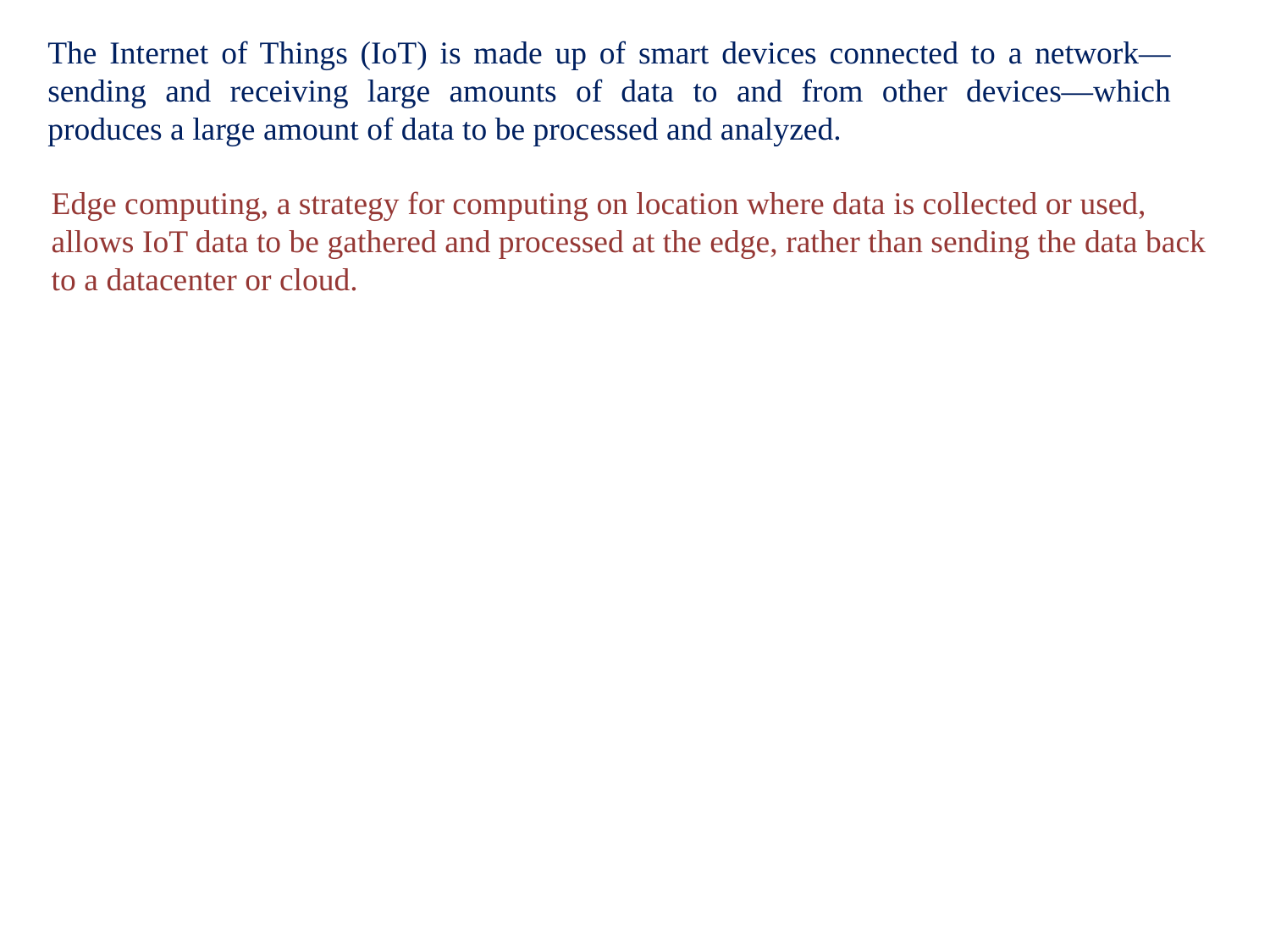

The Internet of Things (IoT) is made up of smart devices connected to a network—sending and receiving large amounts of data to and from other devices—which produces a large amount of data to be processed and analyzed.
Edge computing, a strategy for computing on location where data is collected or used, allows IoT data to be gathered and processed at the edge, rather than sending the data back to a datacenter or cloud.